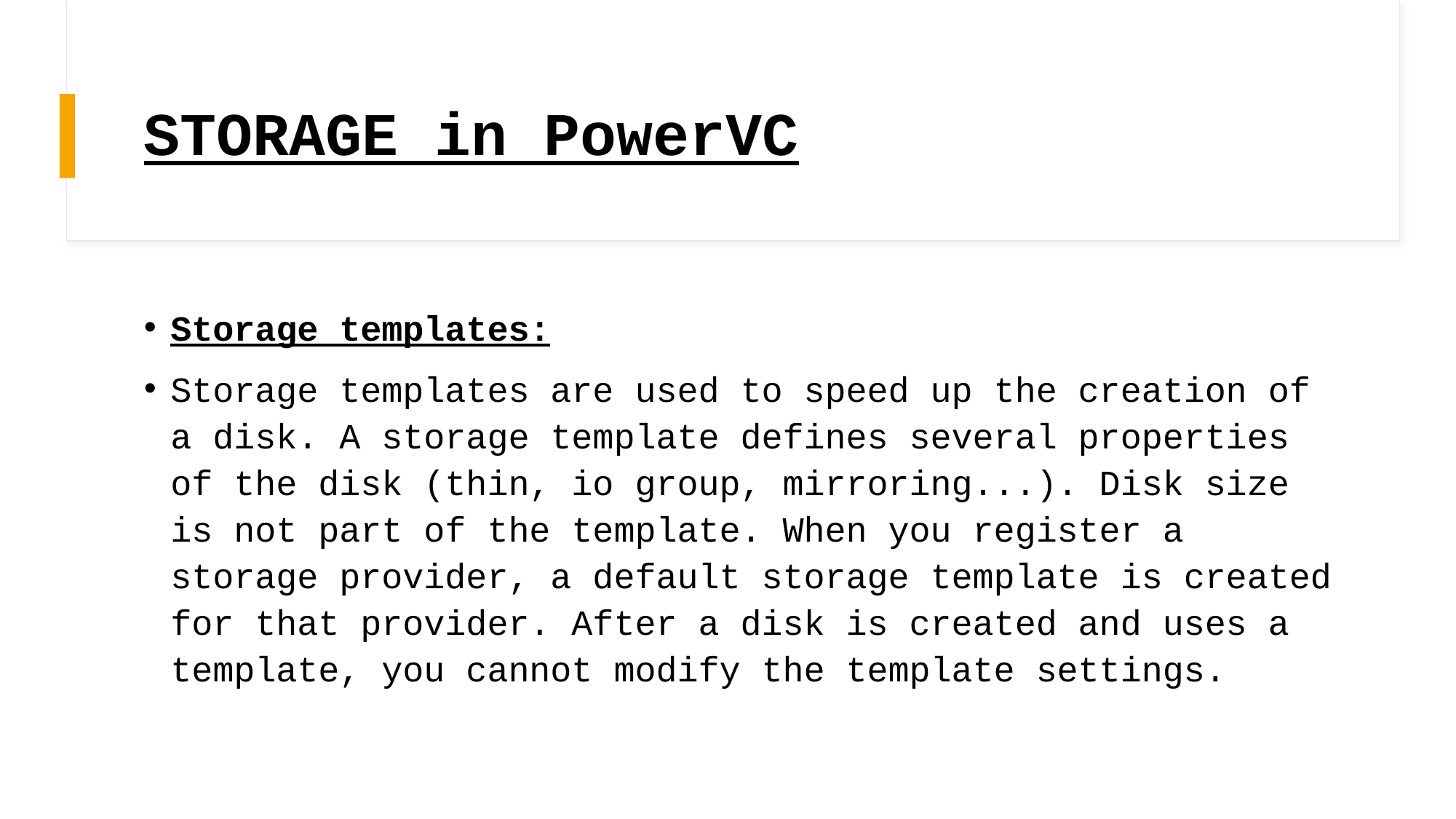

# STORAGE in PowerVC
Storage templates:
Storage templates are used to speed up the creation of a disk. A storage template defines several properties of the disk (thin, io group, mirroring...). Disk size is not part of the template. When you register a storage provider, a default storage template is created for that provider. After a disk is created and uses a template, you cannot modify the template settings.